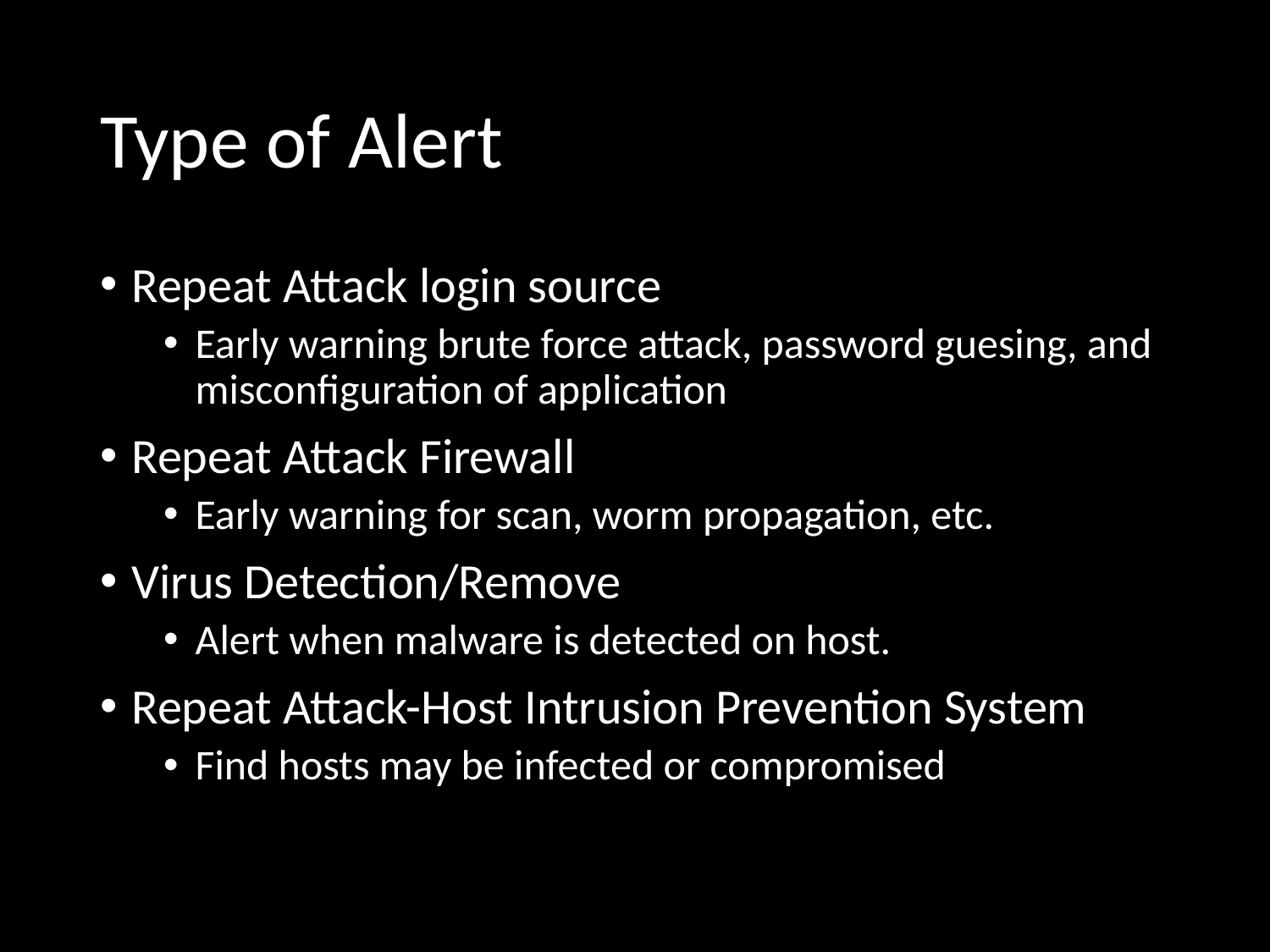

# Type of Alert
Repeat Attack login source
Early warning brute force attack, password guesing, and misconfiguration of application
Repeat Attack Firewall
Early warning for scan, worm propagation, etc.
Virus Detection/Remove
Alert when malware is detected on host.
Repeat Attack-Host Intrusion Prevention System
Find hosts may be infected or compromised